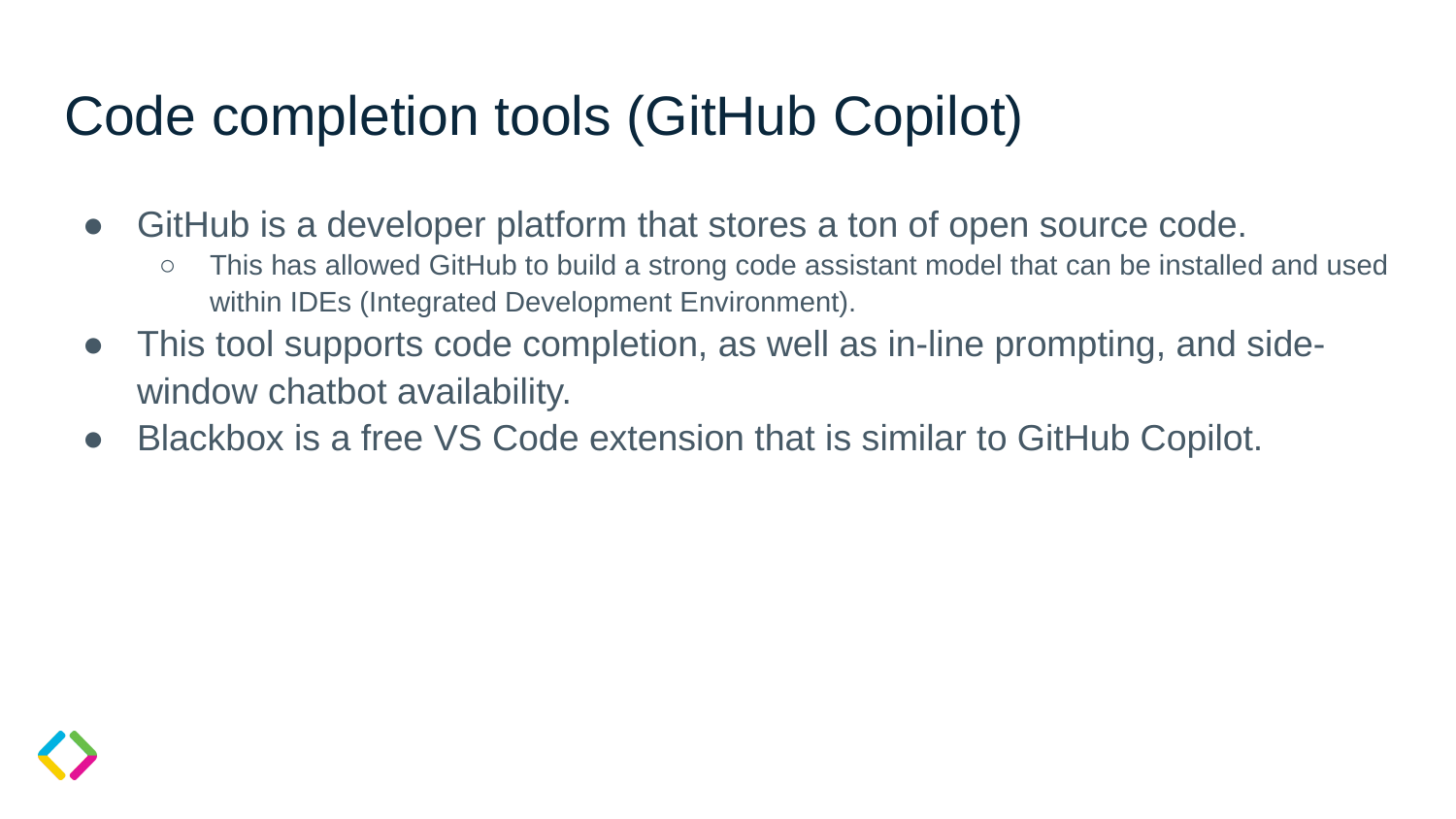

# Code completion tools (GitHub Copilot)
GitHub is a developer platform that stores a ton of open source code.
This has allowed GitHub to build a strong code assistant model that can be installed and used within IDEs (Integrated Development Environment).
This tool supports code completion, as well as in-line prompting, and side-window chatbot availability.
Blackbox is a free VS Code extension that is similar to GitHub Copilot.